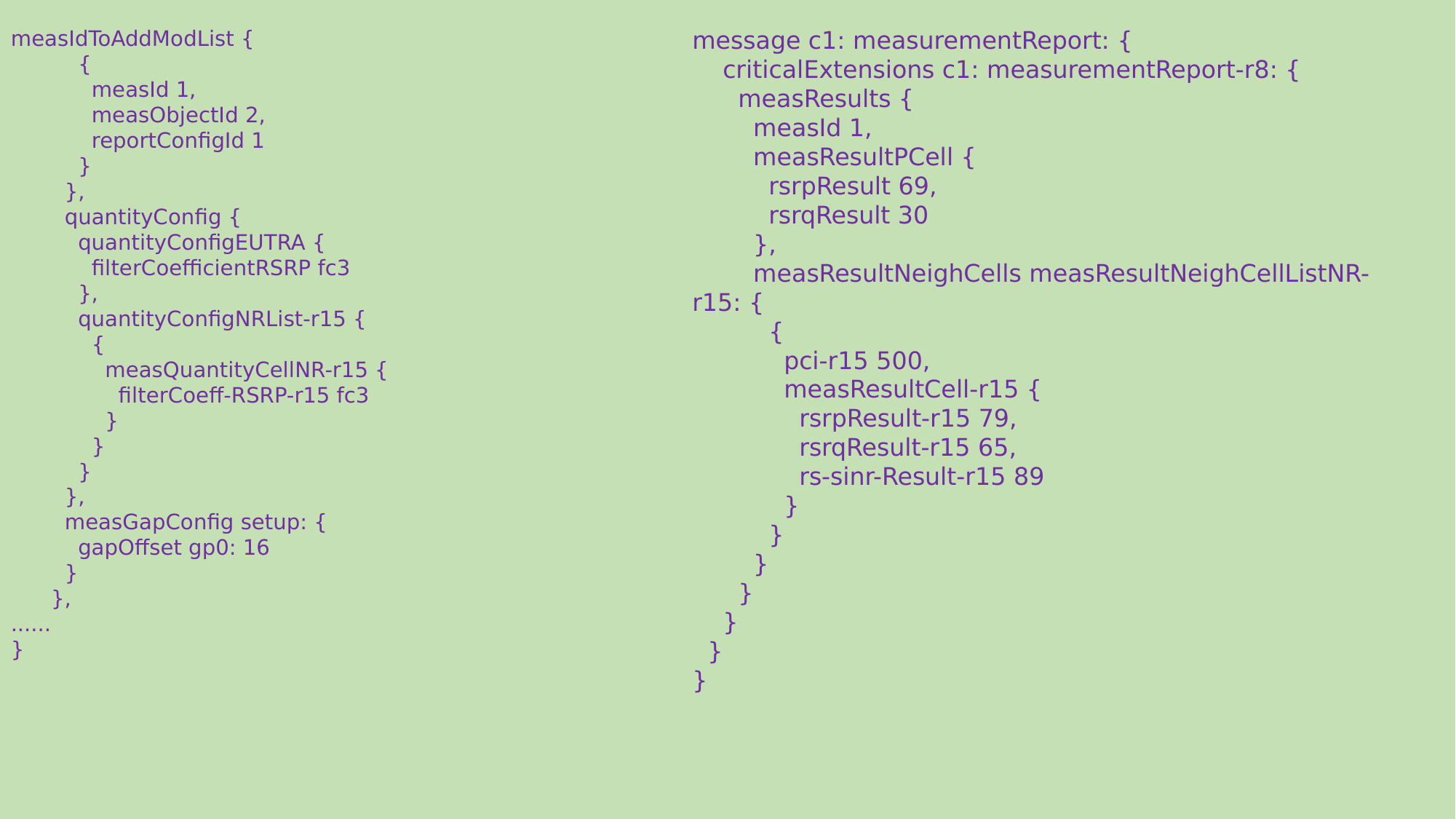

measIdToAddModList {
          {
            measId 1,
            measObjectId 2,
            reportConfigId 1
          }
        },
        quantityConfig {
          quantityConfigEUTRA {
            filterCoefficientRSRP fc3
          },
          quantityConfigNRList-r15 {
            {
              measQuantityCellNR-r15 {
                filterCoeff-RSRP-r15 fc3
              }
            }
          }
        },
        measGapConfig setup: {
          gapOffset gp0: 16
        }
      },
......
}
message c1: measurementReport: {
    criticalExtensions c1: measurementReport-r8: {
      measResults {
        measId 1,
        measResultPCell {
          rsrpResult 69,
          rsrqResult 30
        },
        measResultNeighCells measResultNeighCellListNR-r15: {
          {
            pci-r15 500,
            measResultCell-r15 {
              rsrpResult-r15 79,
              rsrqResult-r15 65,
              rs-sinr-Result-r15 89
            }
          }
        }
      }
    }
  }
}